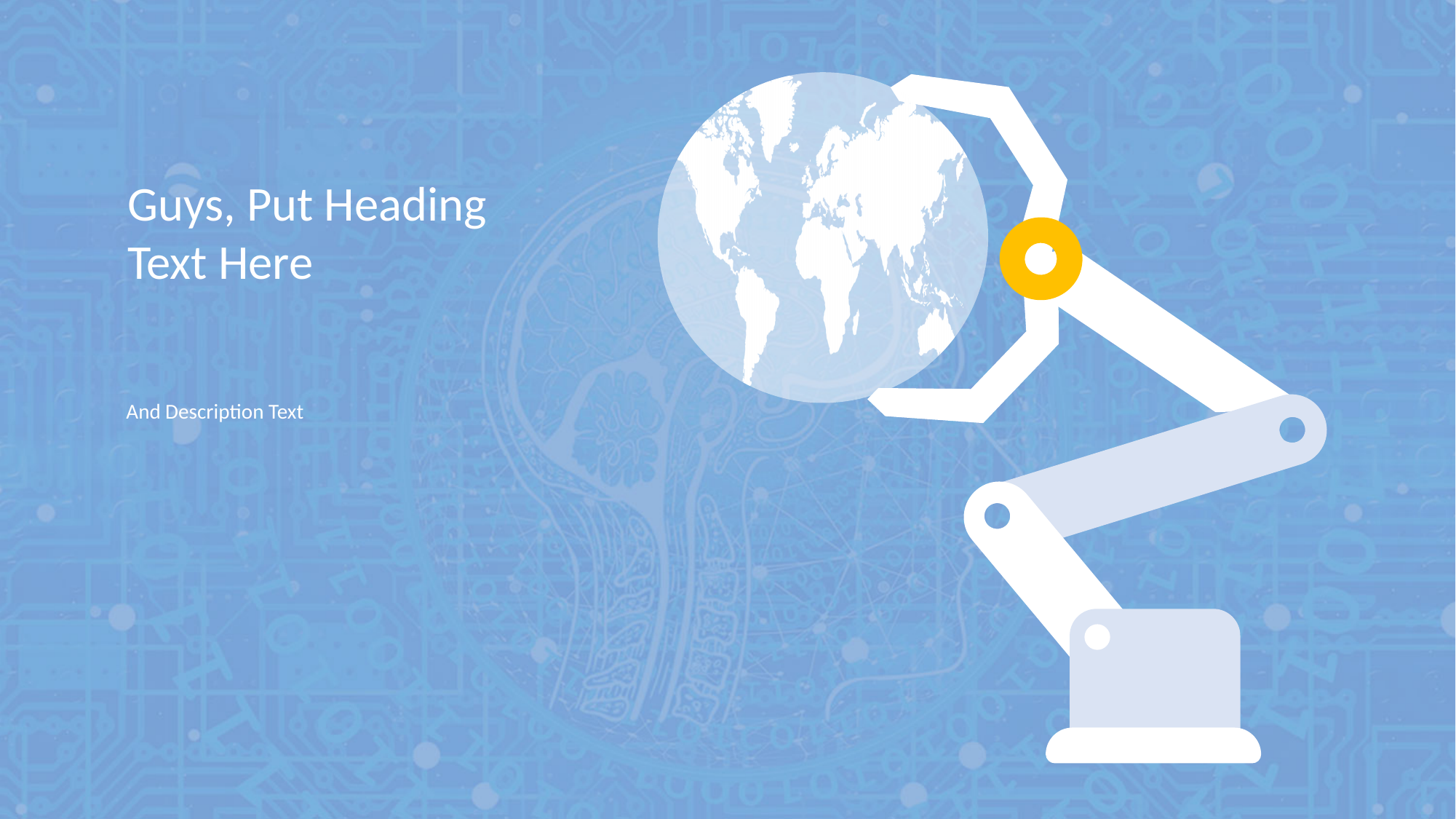

Guys, Put Heading Text Here

And Description Text